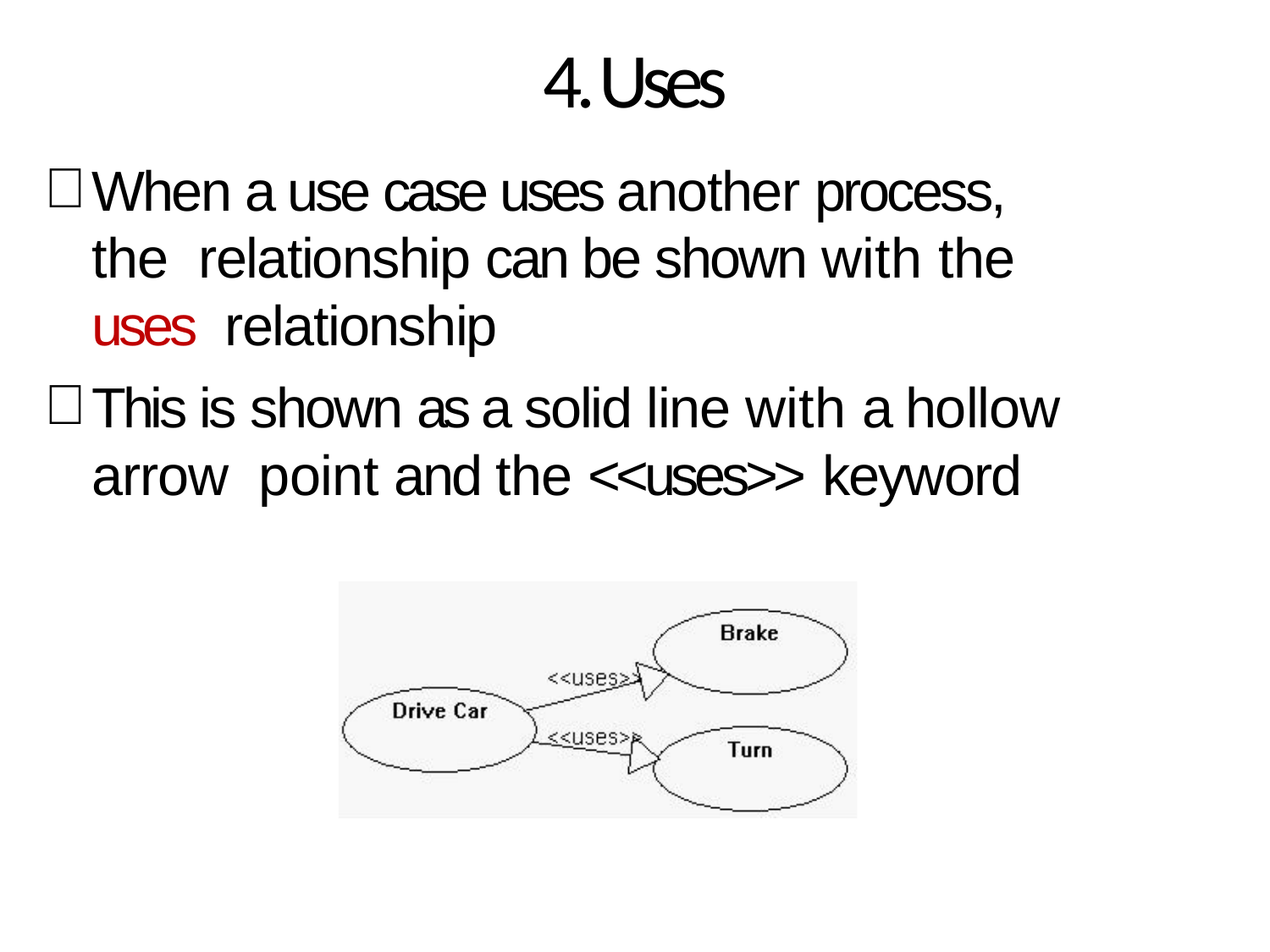

# 4. Uses
When a use case uses another process, the  relationship can be shown with the uses  relationship
This is shown as a solid line with a hollow arrow  point and the <<uses>> keyword